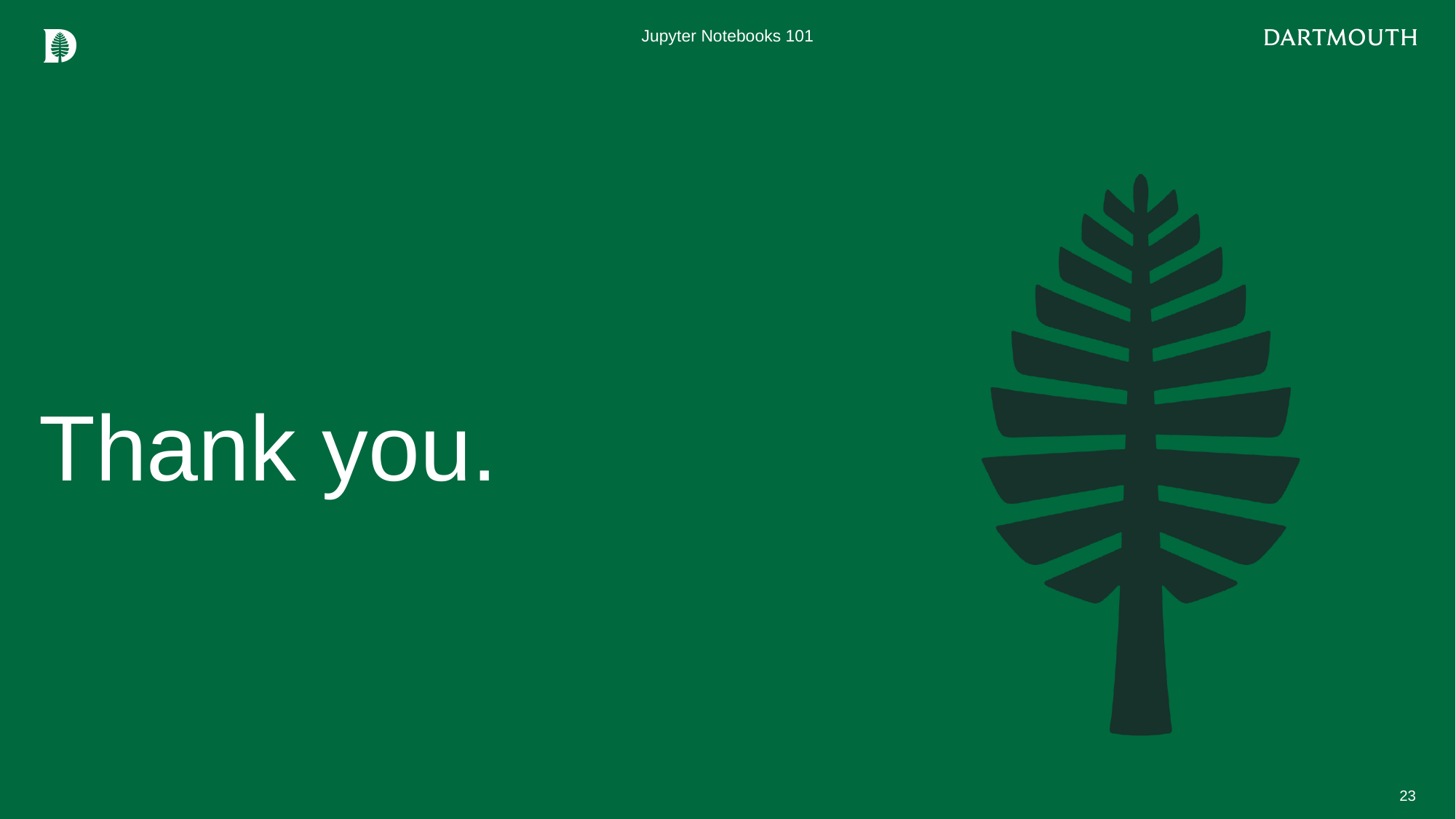

Jupyter Notebooks 101
# Thank you.
23